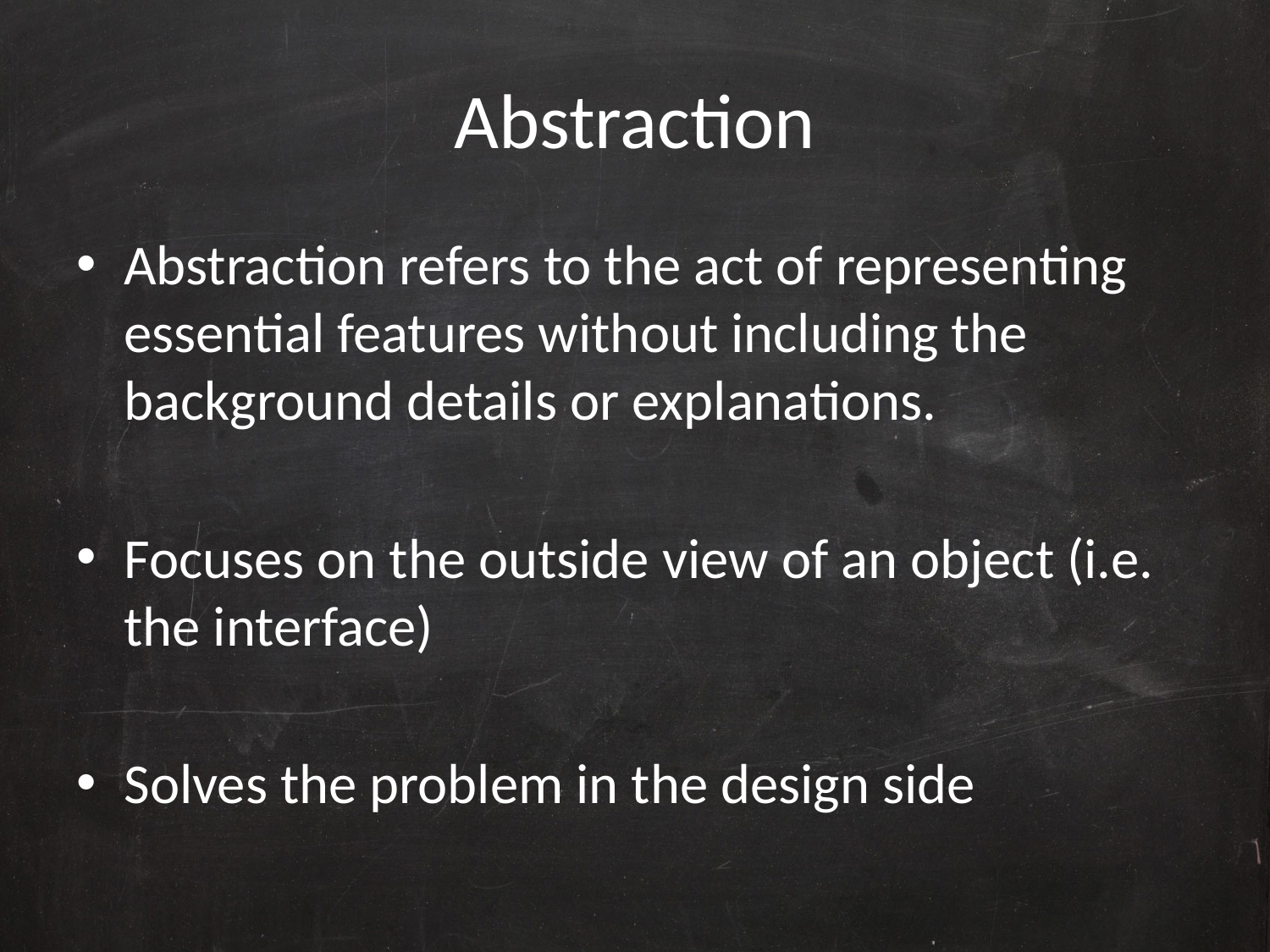

# Abstraction
Abstraction refers to the act of representing essential features without including the background details or explanations.

Focuses on the outside view of an object (i.e. the interface)

Solves the problem in the design side